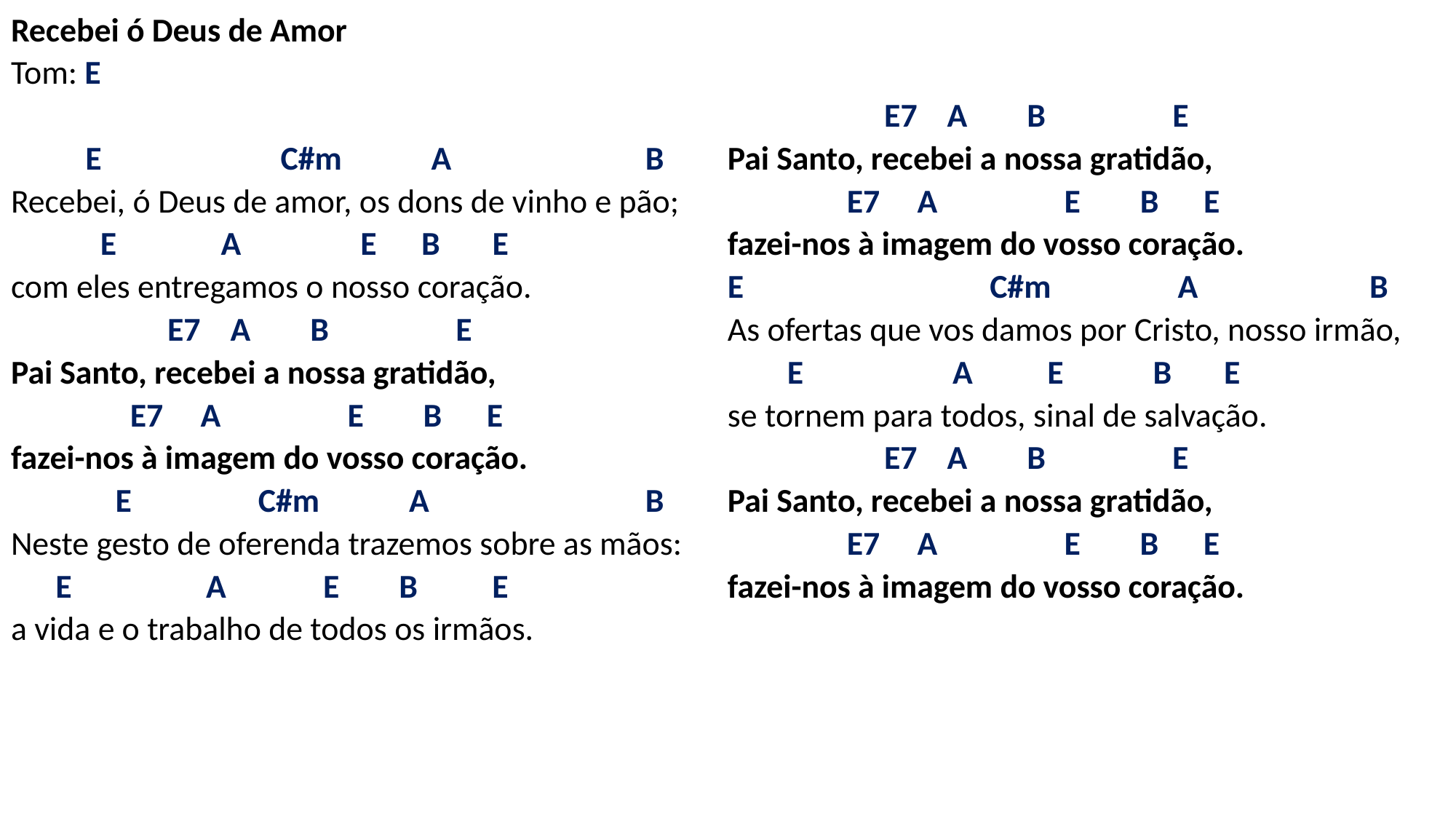

# Recebei ó Deus de Amor Tom: E   E                        C#m            A                          B Recebei, ó Deus de amor, os dons de vinho e pão; E              A                E      B       E com eles entregamos o nosso coração. E7    A        B                 E Pai Santo, recebei a nossa gratidão, E7     A                 E        B      E fazei-nos à imagem do vosso coração. E                 C#m            A                             B Neste gesto de oferenda trazemos sobre as mãos: E                  A             E        B          E a vida e o trabalho de todos os irmãos. E7    A        B                 E Pai Santo, recebei a nossa gratidão, E7     A                 E        B      E fazei-nos à imagem do vosso coração. E                                 C#m                 A                       B As ofertas que vos damos por Cristo, nosso irmão, E                    A          E            B       E se tornem para todos, sinal de salvação. E7    A        B                 E Pai Santo, recebei a nossa gratidão, E7     A                 E        B      E fazei-nos à imagem do vosso coração.